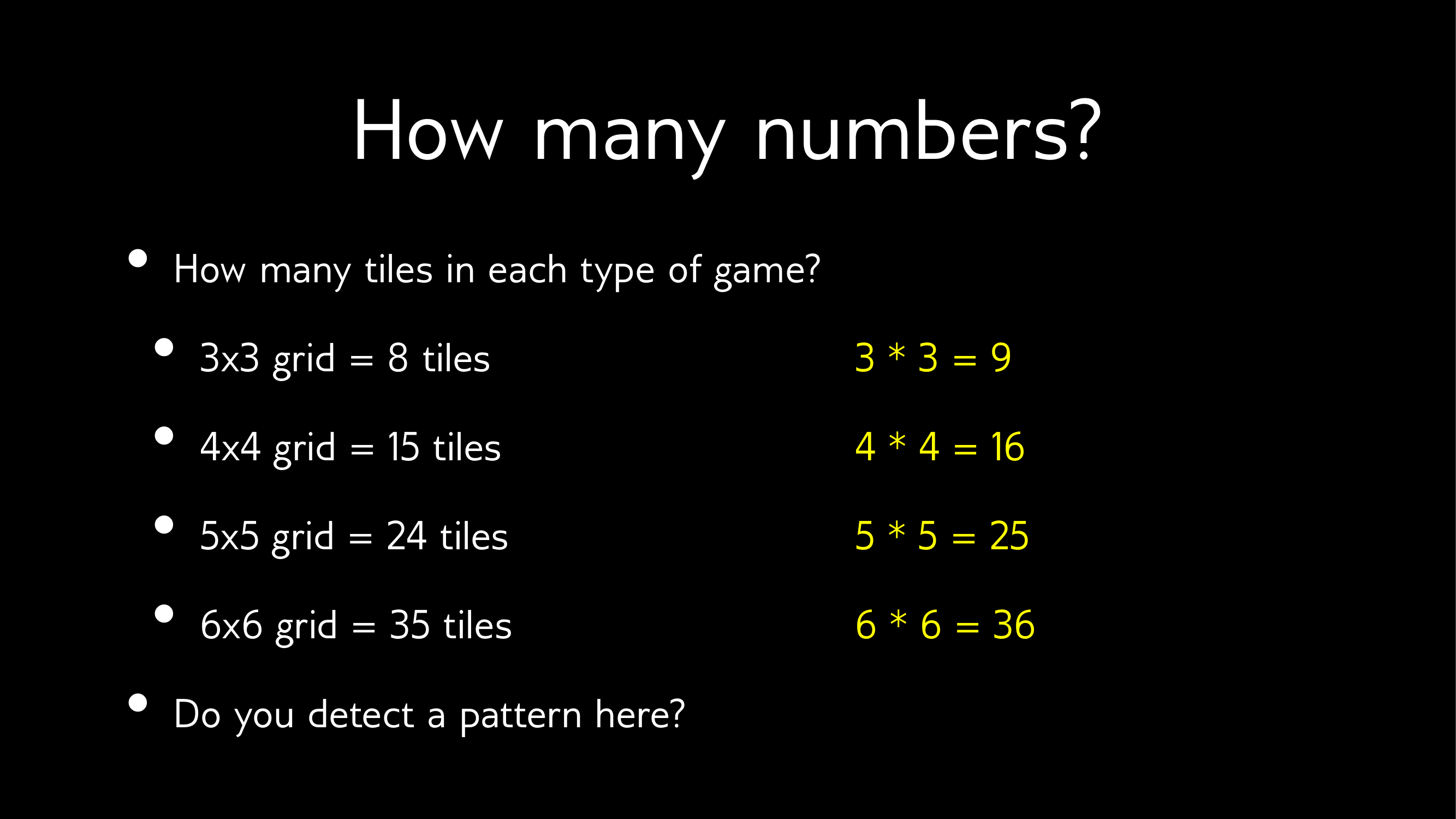

# How many numbers?
How many tiles in each type of game?
3x3 grid = 8 tiles					3 * 3 = 9
4x4 grid = 15 tiles					4 * 4 = 16
5x5 grid = 24 tiles					5 * 5 = 25
6x6 grid = 35 tiles					6 * 6 = 36
Do you detect a pattern here?
binary number system